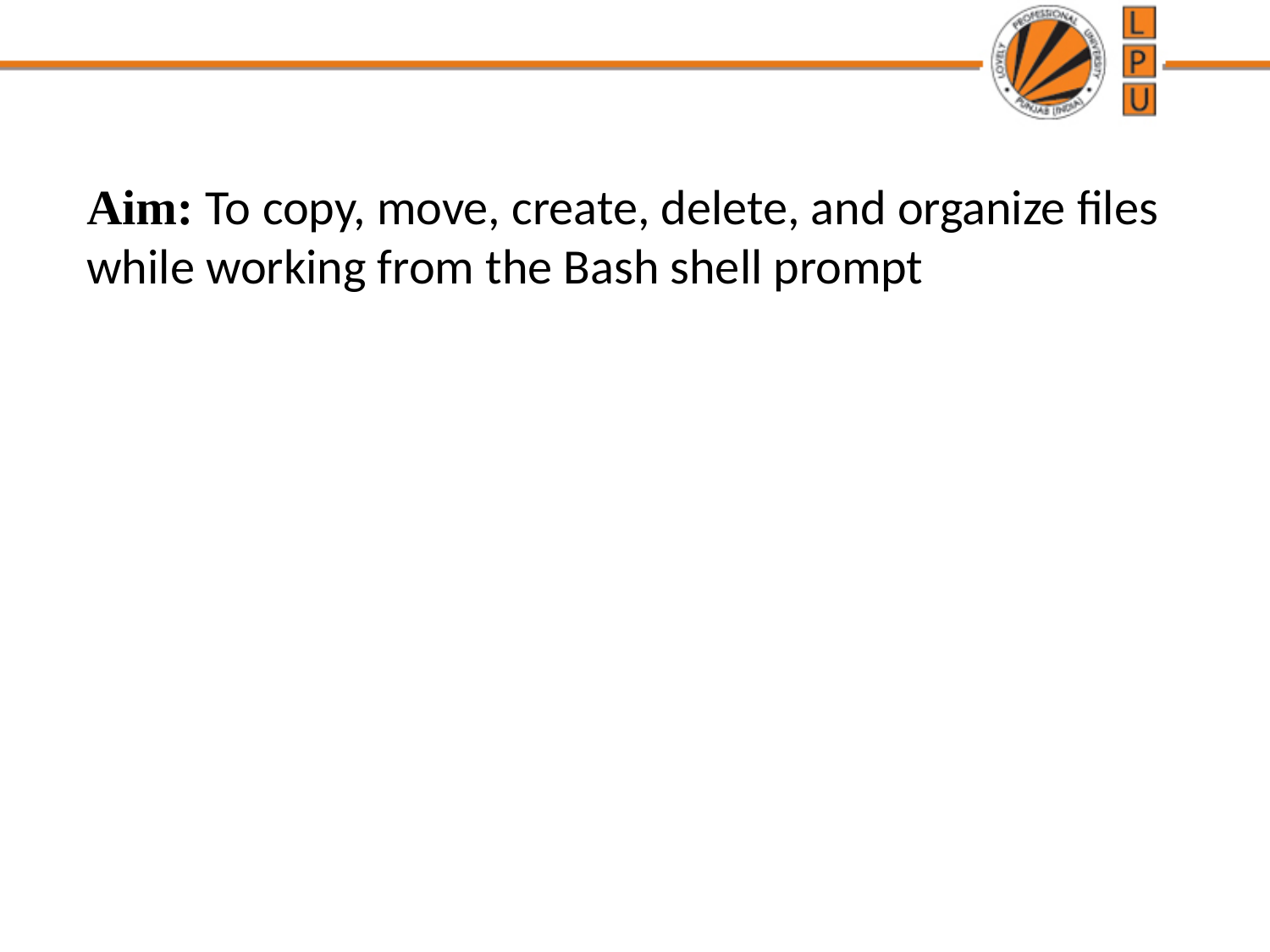

Aim: To copy, move, create, delete, and organize files while working from the Bash shell prompt